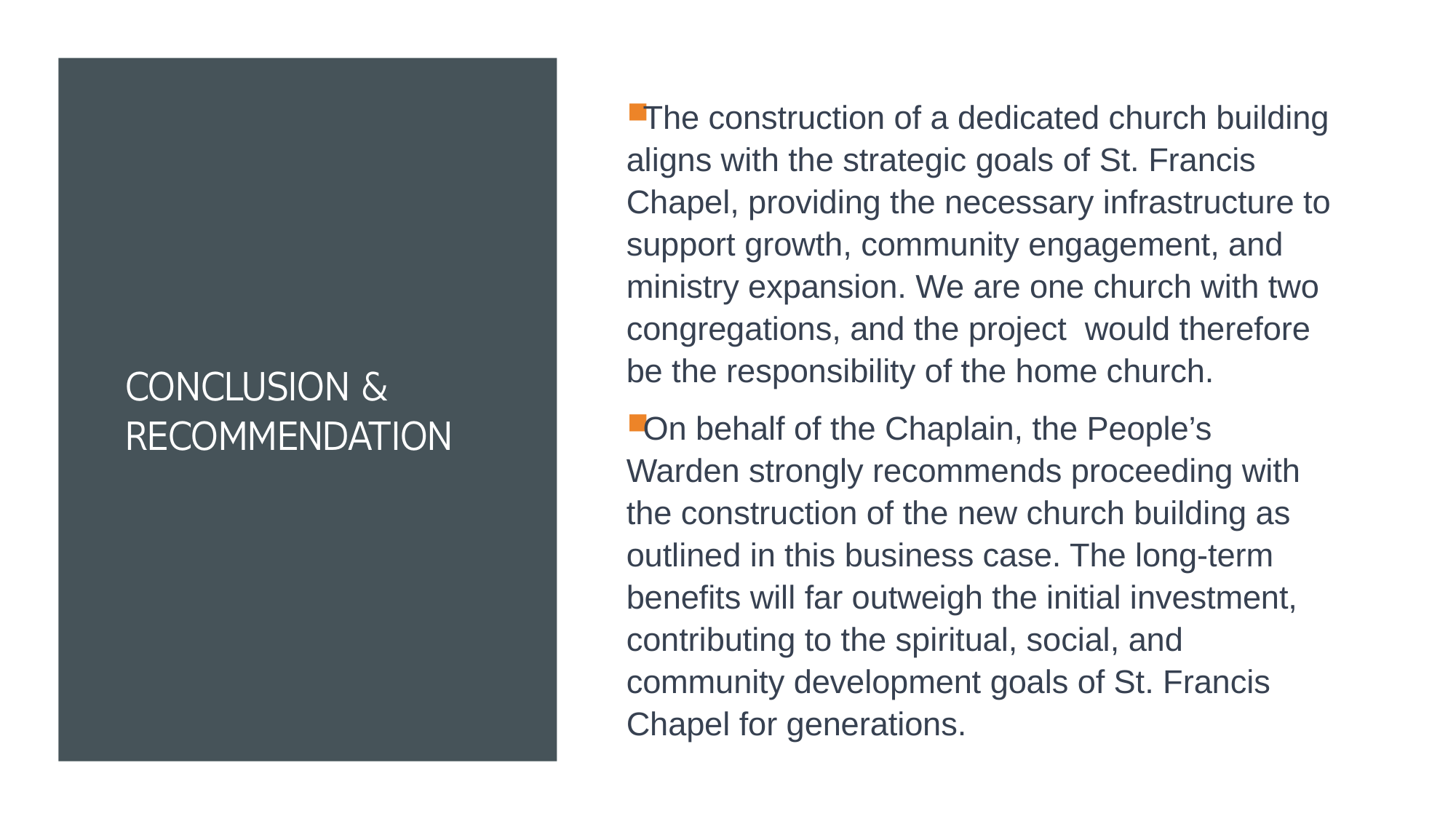

The construction of a dedicated church building aligns with the strategic goals of St. Francis Chapel, providing the necessary infrastructure to support growth, community engagement, and ministry expansion. We are one church with two congregations, and the project  would therefore be the responsibility of the home church.
On behalf of the Chaplain, the People’s Warden strongly recommends proceeding with the construction of the new church building as outlined in this business case. The long-term benefits will far outweigh the initial investment, contributing to the spiritual, social, and community development goals of St. Francis Chapel for generations.

# Conclusion & recommendation